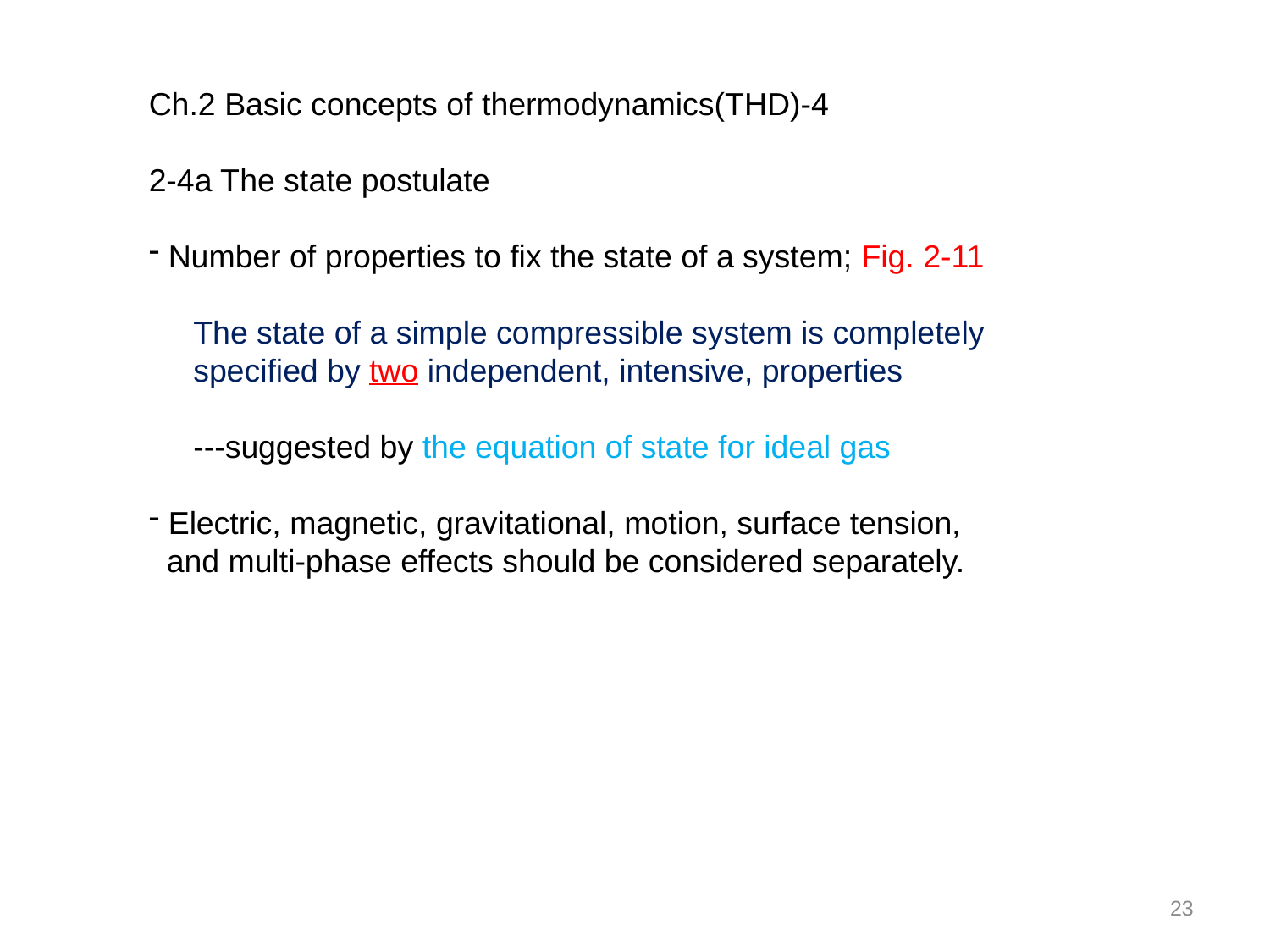

Ch.2 Basic concepts of thermodynamics(THD)-4

2-4a The state postulate

 Number of properties to fix the state of a system; Fig. 2-11

     The state of a simple compressible system is completely
     specified by two independent, intensive, properties

     ---suggested by the equation of state for ideal gas

 Electric, magnetic, gravitational, motion, surface tension,
  and multi-phase effects should be considered separately.

23